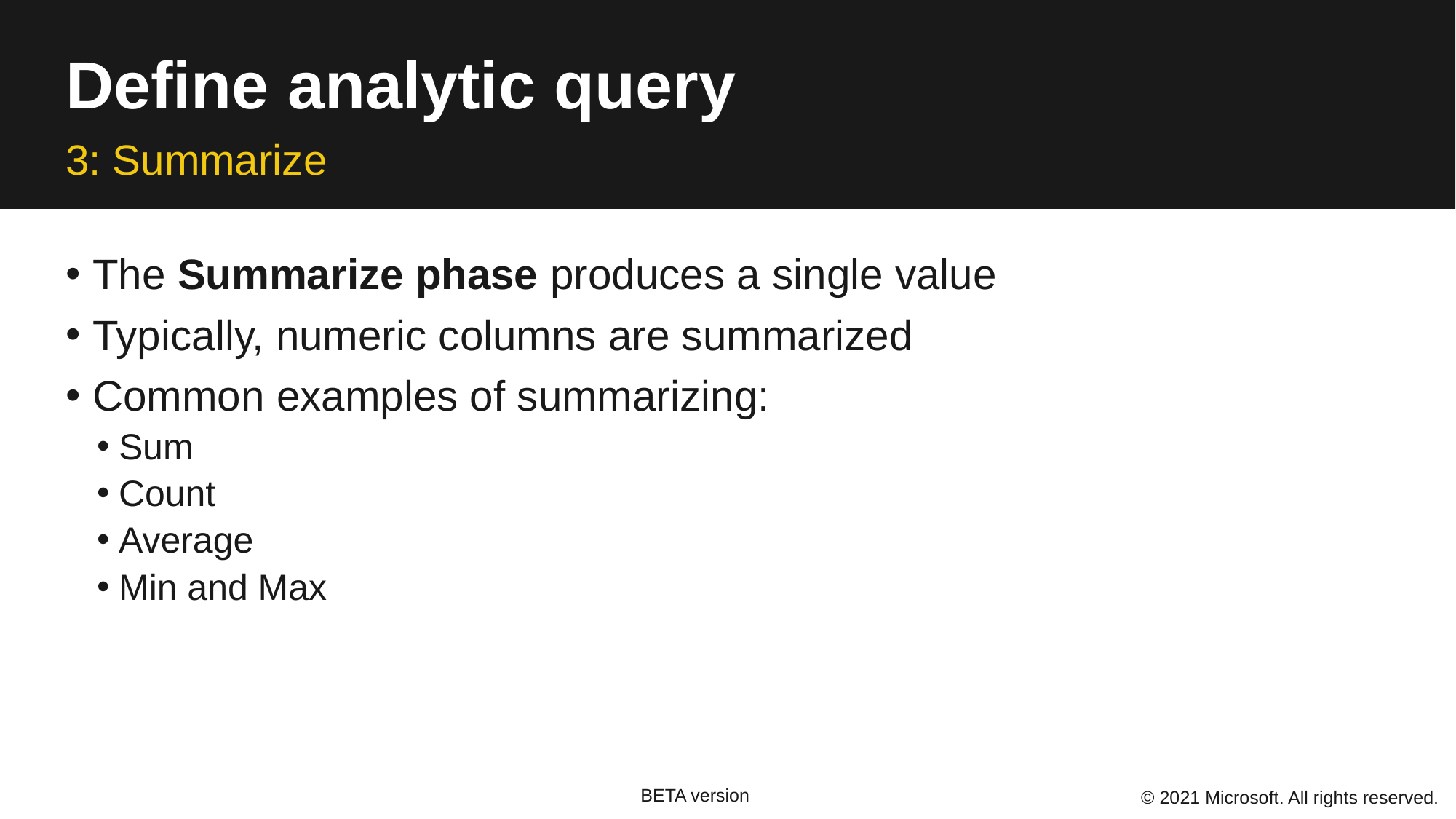

# Define analytic query
3: Summarize
The Summarize phase produces a single value
Typically, numeric columns are summarized
Common examples of summarizing:
Sum
Count
Average
Min and Max

BETA version
© 2021 Microsoft. All rights reserved.